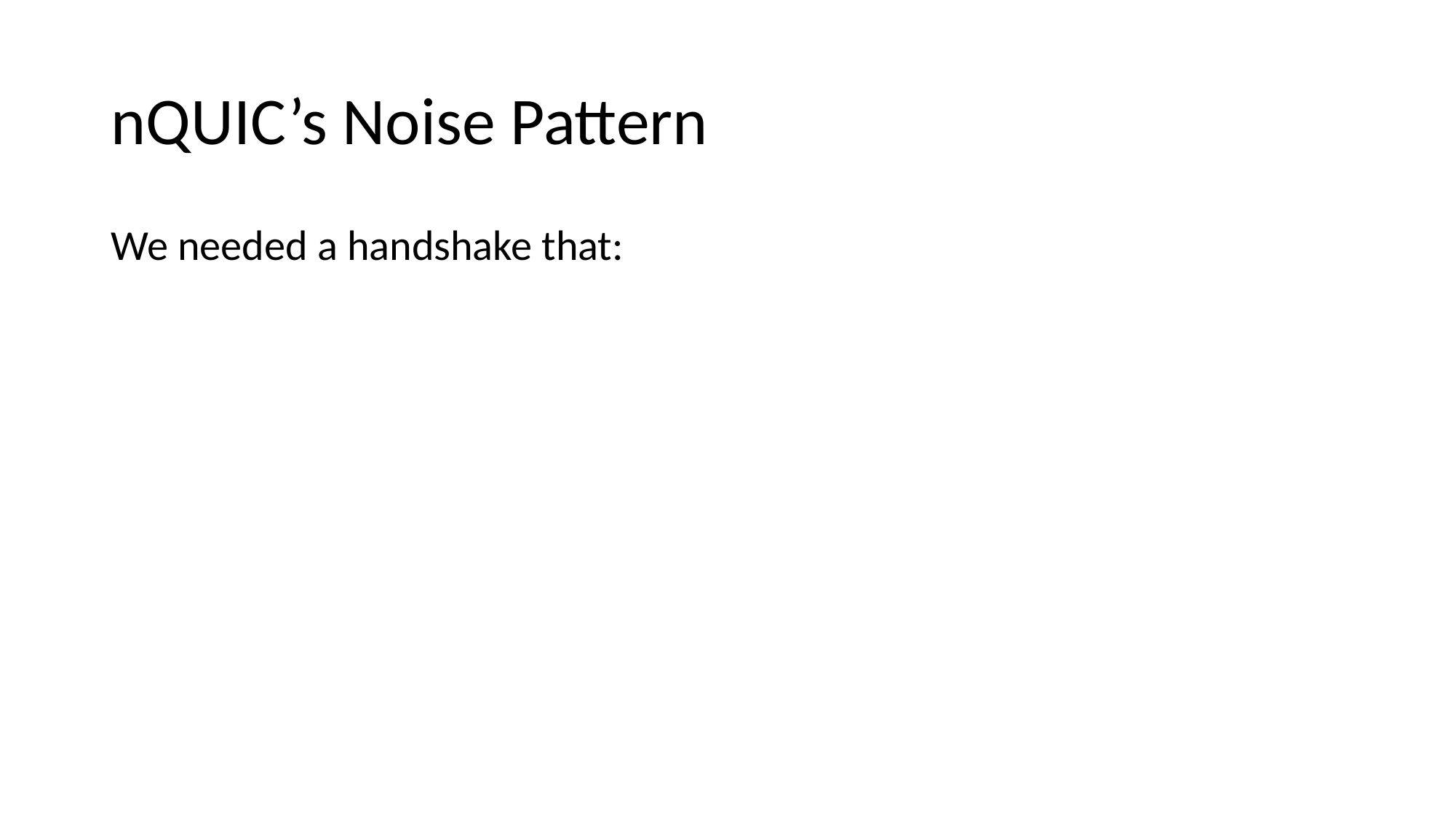

# nQUIC’s Noise Pattern
We needed a handshake that: